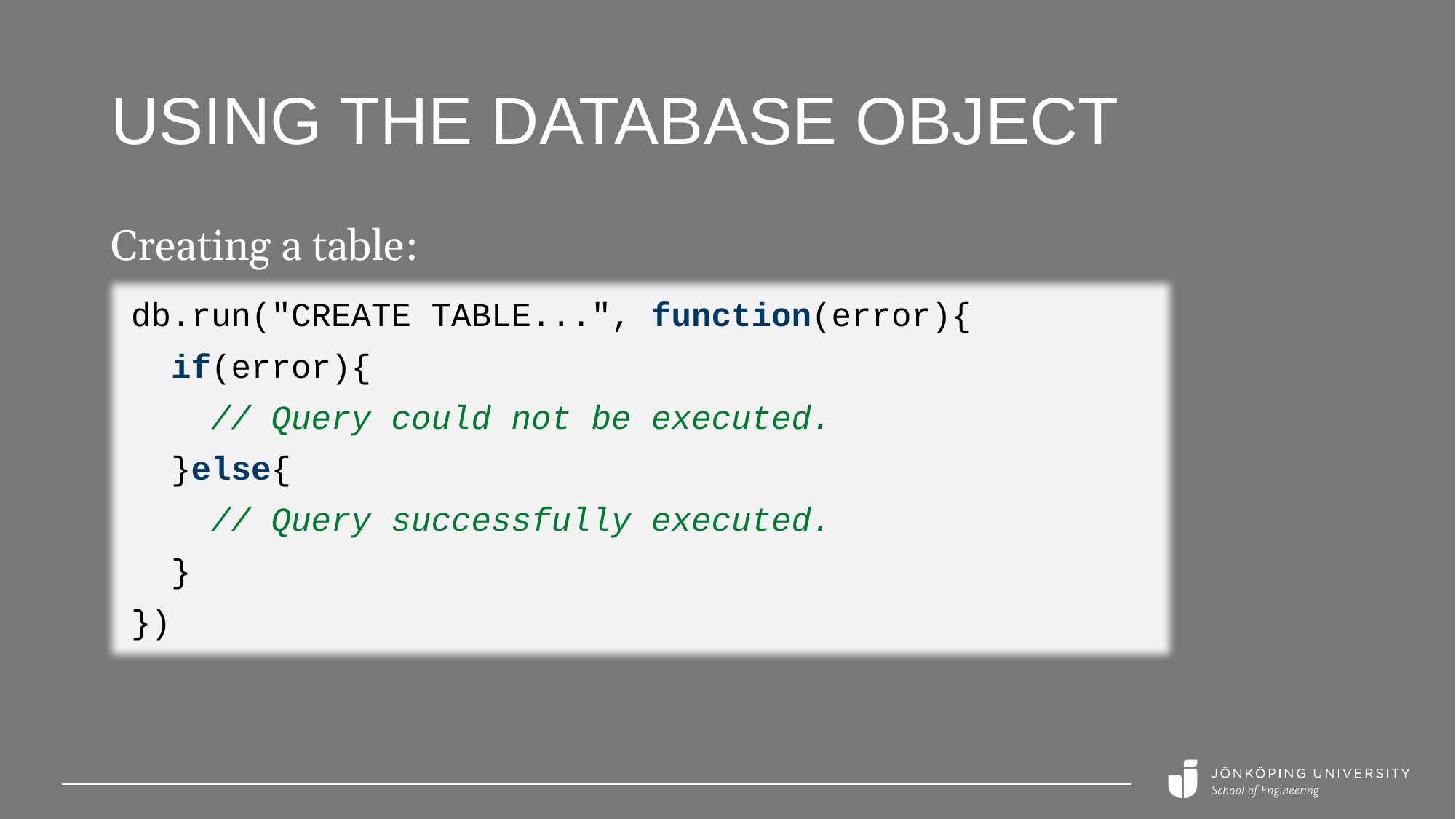

# Using the database object
Creating a table:
db.run("CREATE TABLE...", function(error){
  if(error){
    // Query could not be executed.
  }else{
    // Query successfully executed.
  }
})